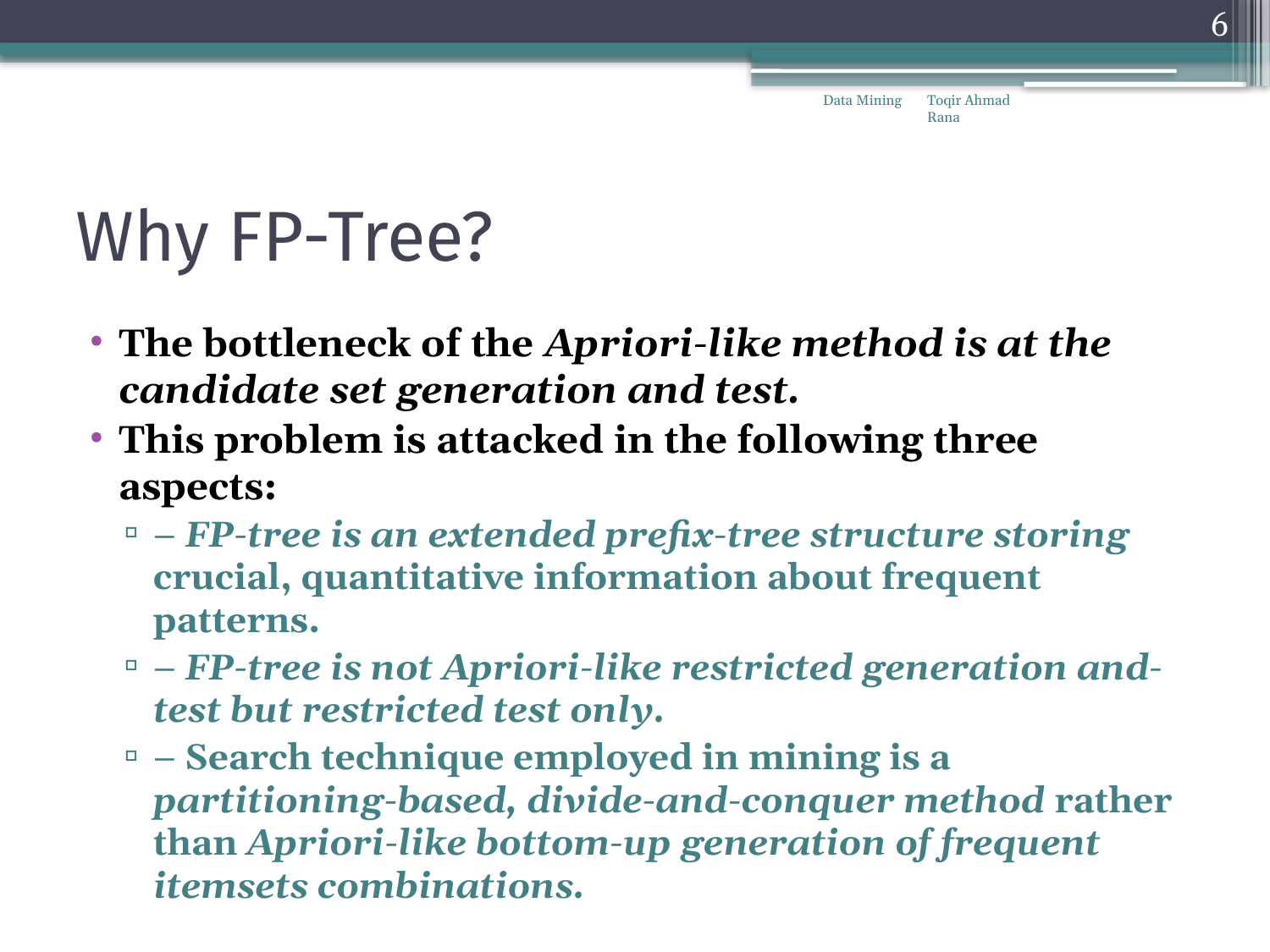

6
Data Mining
Toqir Ahmad Rana
# Why FP-Tree?
The bottleneck of the Apriori-like method is at the candidate set generation and test.
This problem is attacked in the following three aspects:
– FP-tree is an extended prefix-tree structure storing crucial, quantitative information about frequent patterns.
– FP-tree is not Apriori-like restricted generation and- test but restricted test only.
– Search technique employed in mining is a partitioning-based, divide-and-conquer method rather than Apriori-like bottom-up generation of frequent itemsets combinations.